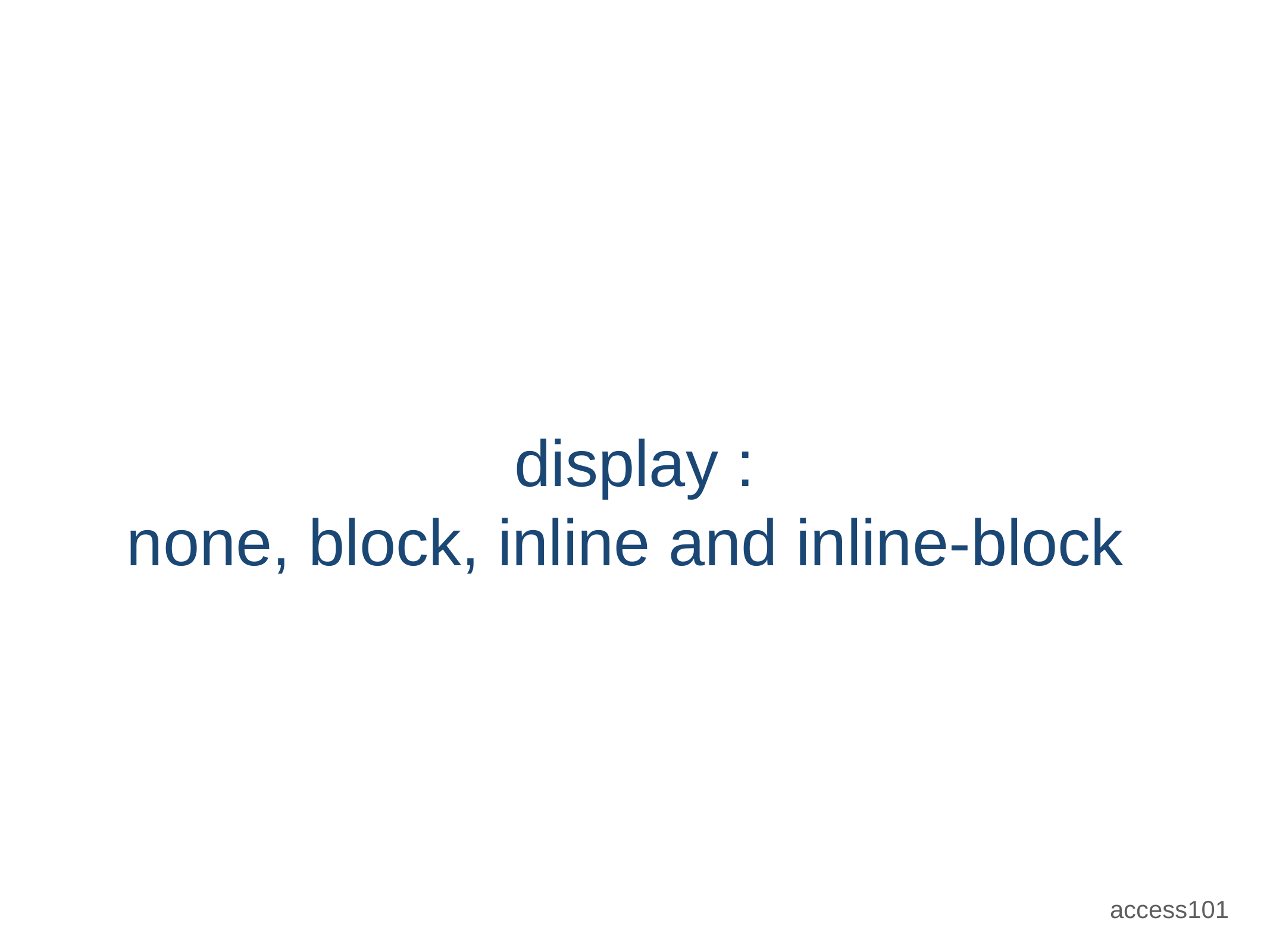

# display :
none, block, inline and inline-block
access101